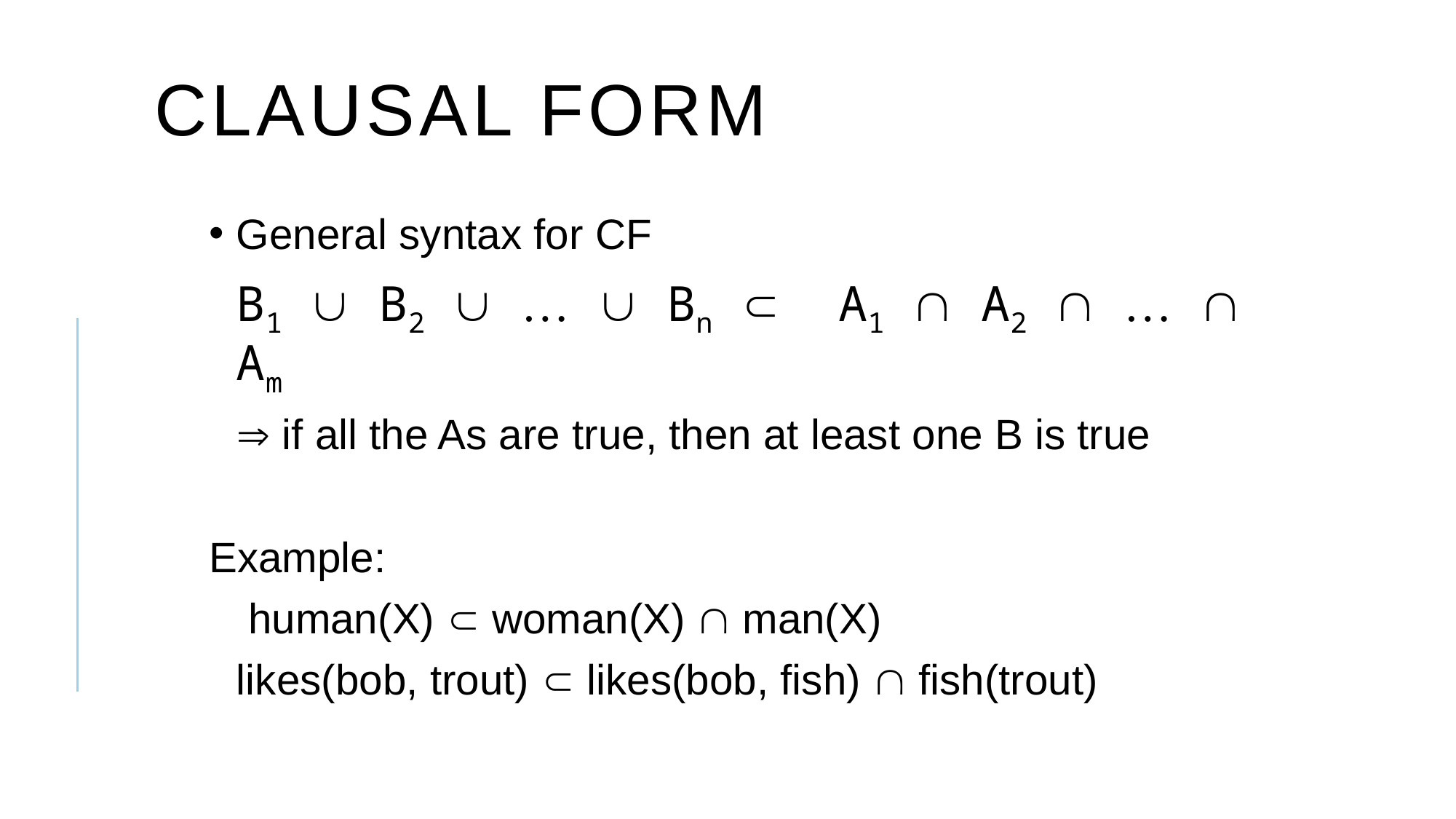

# Clausal Form
General syntax for CF
	B1 ∪ B2 ∪ … ∪ Bn ⊂  A1 ∩ A2 ∩ … ∩ Am
	⇒ if all the As are true, then at least one B is true

Example:
	 human(X) ⊂ woman(X) ∩ man(X)
	likes(bob, trout) ⊂ likes(bob, fish) ∩ fish(trout)